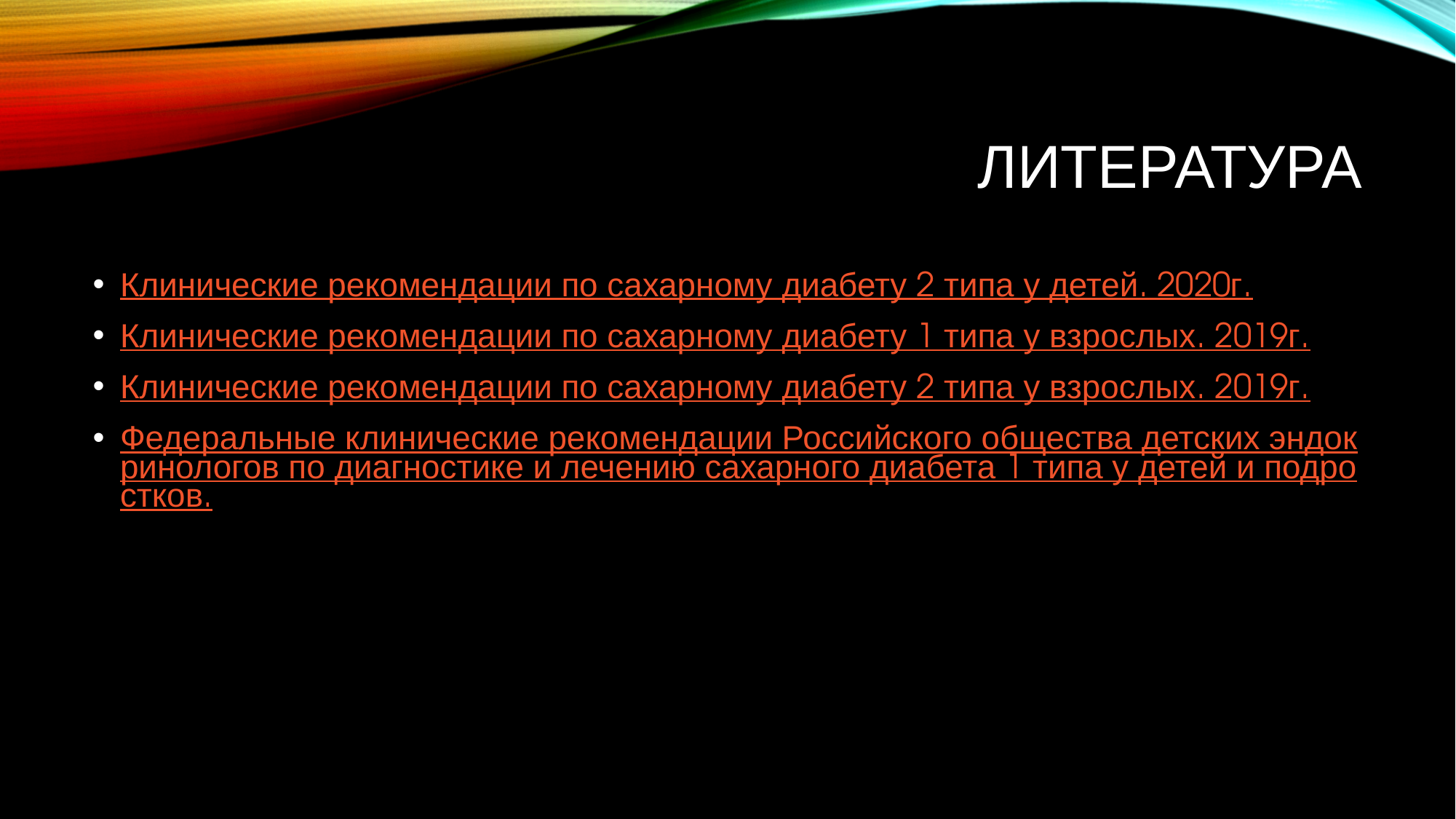

# Литература
Клинические рекомендации по сахарному диабету 2 типа у детей. 2020г.
Клинические рекомендации по сахарному диабету 1 типа у взрослых. 2019г.
Клинические рекомендации по сахарному диабету 2 типа у взрослых. 2019г.
Федеральные клинические рекомендации Российского общества детских эндокринологов по диагностике и лечению сахарного диабета 1 типа у детей и подростков.